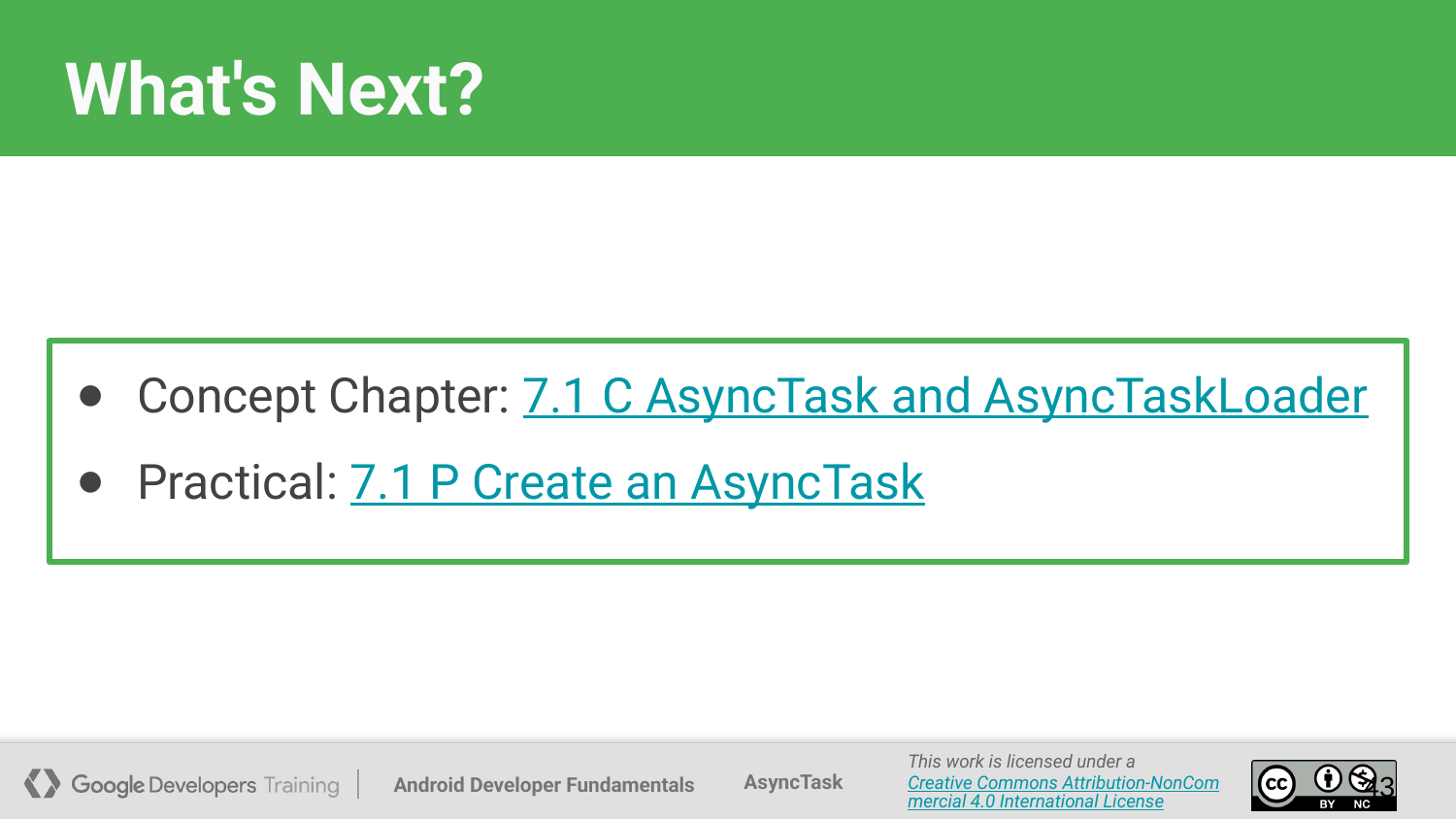

# What's Next?
Concept Chapter: 7.1 C AsyncTask and AsyncTaskLoader
Practical: 7.1 P Create an AsyncTask
43